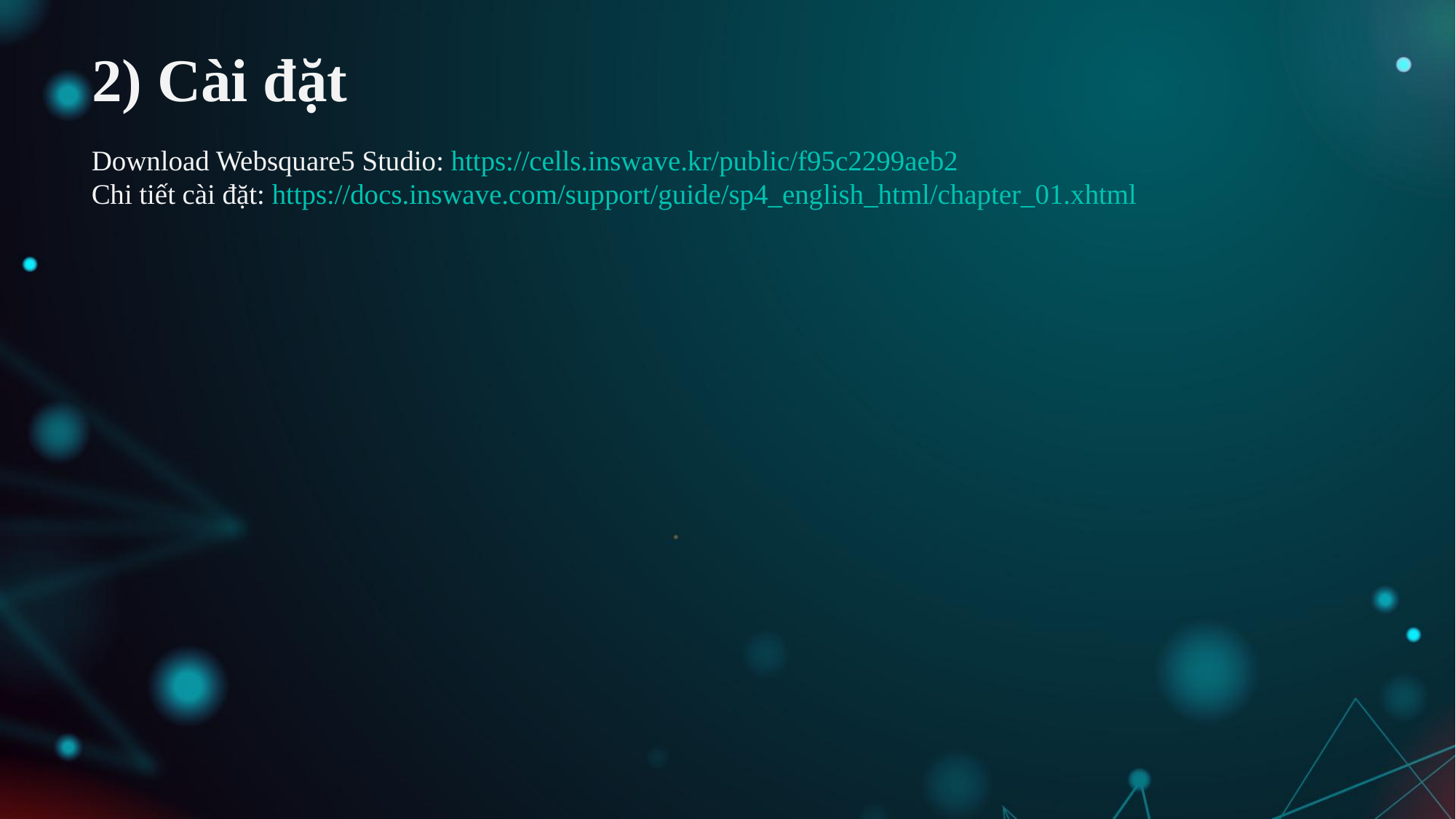

# 2) Cài đặt
Download Websquare5 Studio: https://cells.inswave.kr/public/f95c2299aeb2
Chi tiết cài đặt: https://docs.inswave.com/support/guide/sp4_english_html/chapter_01.xhtml